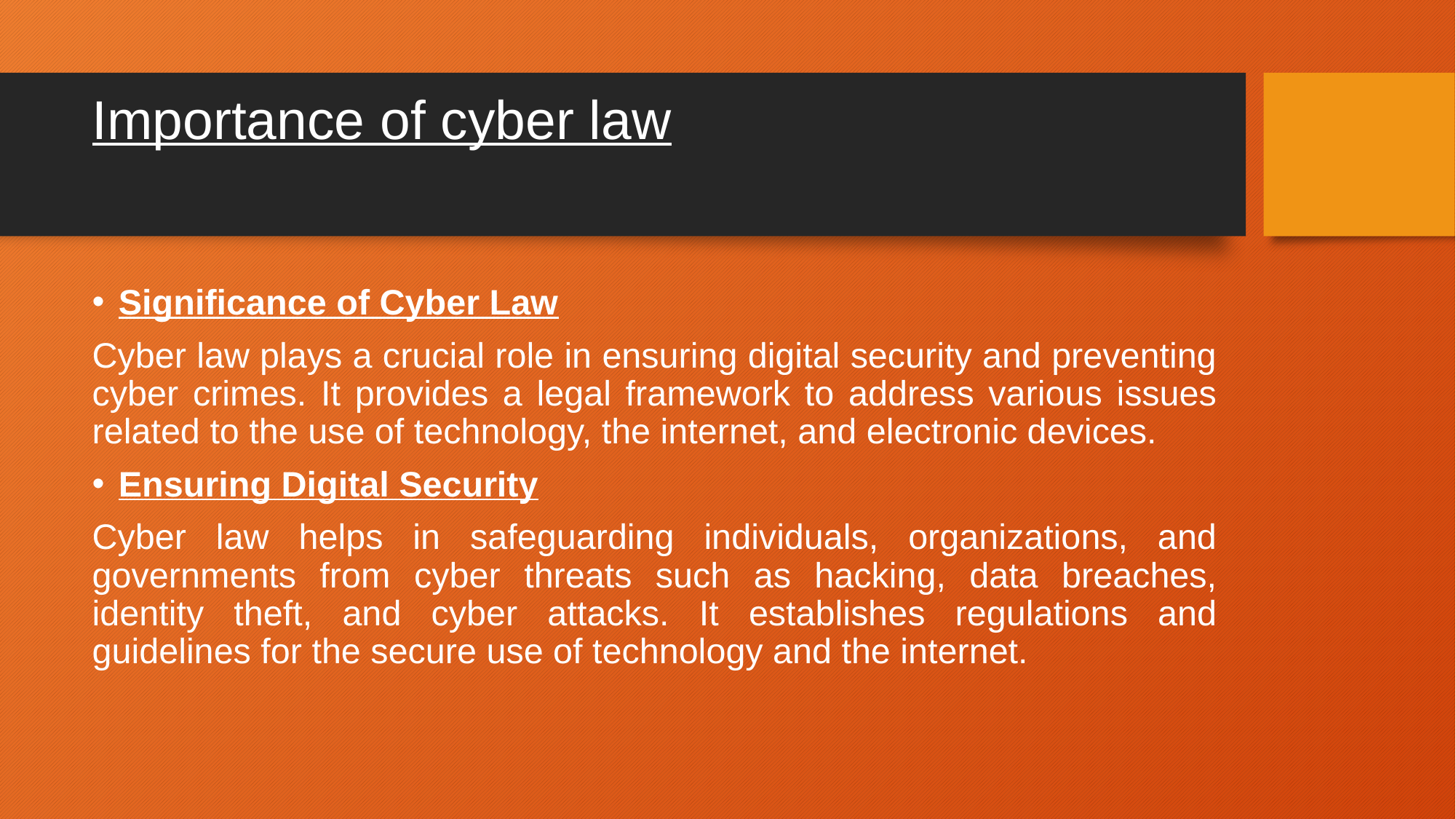

# Importance of cyber law
Significance of Cyber Law
Cyber law plays a crucial role in ensuring digital security and preventing cyber crimes. It provides a legal framework to address various issues related to the use of technology, the internet, and electronic devices.
Ensuring Digital Security
Cyber law helps in safeguarding individuals, organizations, and governments from cyber threats such as hacking, data breaches, identity theft, and cyber attacks. It establishes regulations and guidelines for the secure use of technology and the internet.